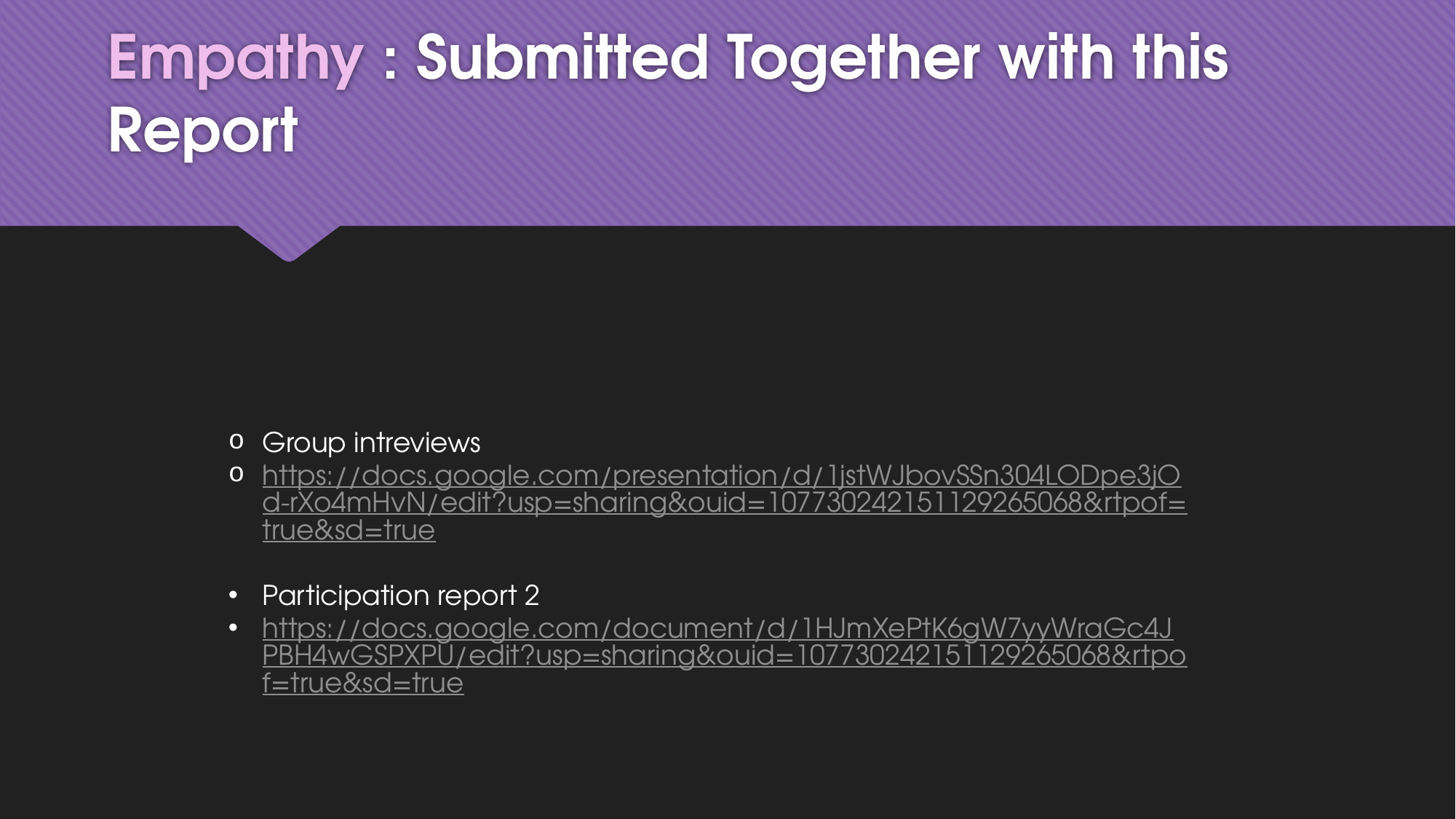

# Empathy : Submitted Together with this Report

Group intreviews
https://docs.google.com/presentation/d/1jstWJbovSSn304LODpe3jOd-rXo4mHvN/edit?usp=sharing&ouid=107730242151129265068&rtpof=true&sd=true

Participation report 2
https://docs.google.com/document/d/1HJmXePtK6gW7yyWraGc4JPBH4wGSPXPU/edit?usp=sharing&ouid=107730242151129265068&rtpof=true&sd=true